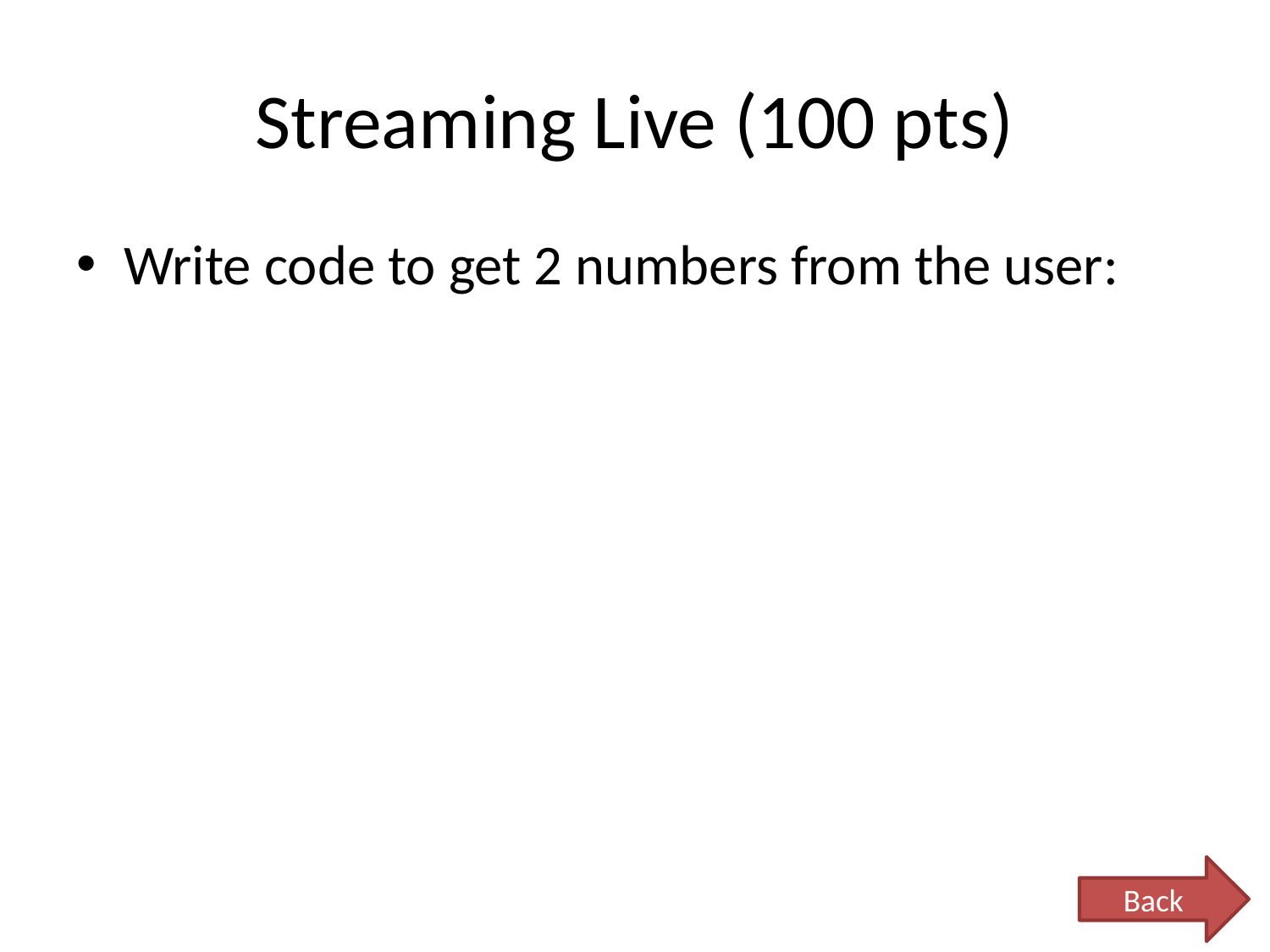

# Streaming Live (100 pts)
Write code to get 2 numbers from the user:
Back